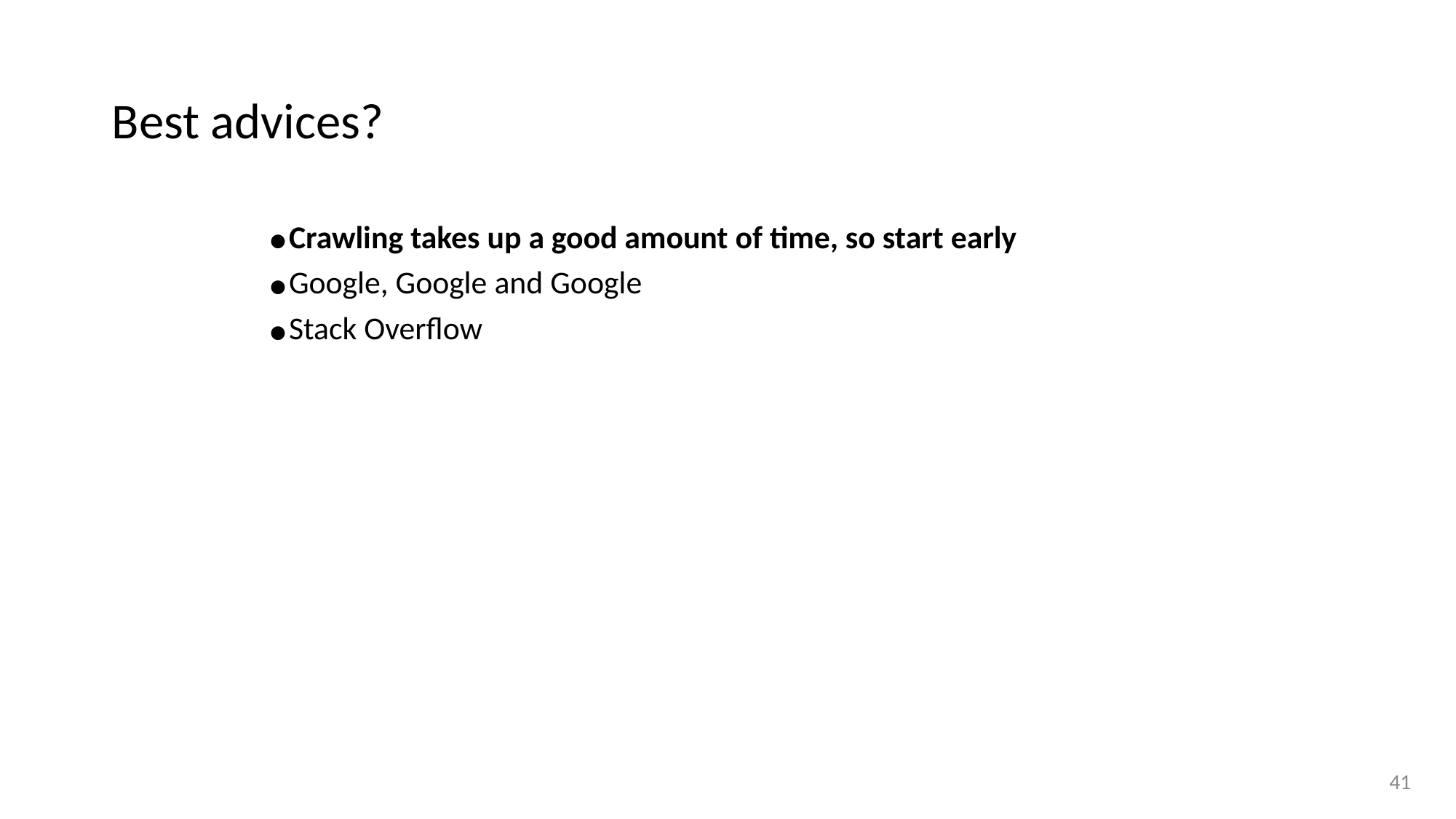

# Best advices?
Crawling takes up a good amount of time, so start early
Google, Google and Google
Stack Overflow
41